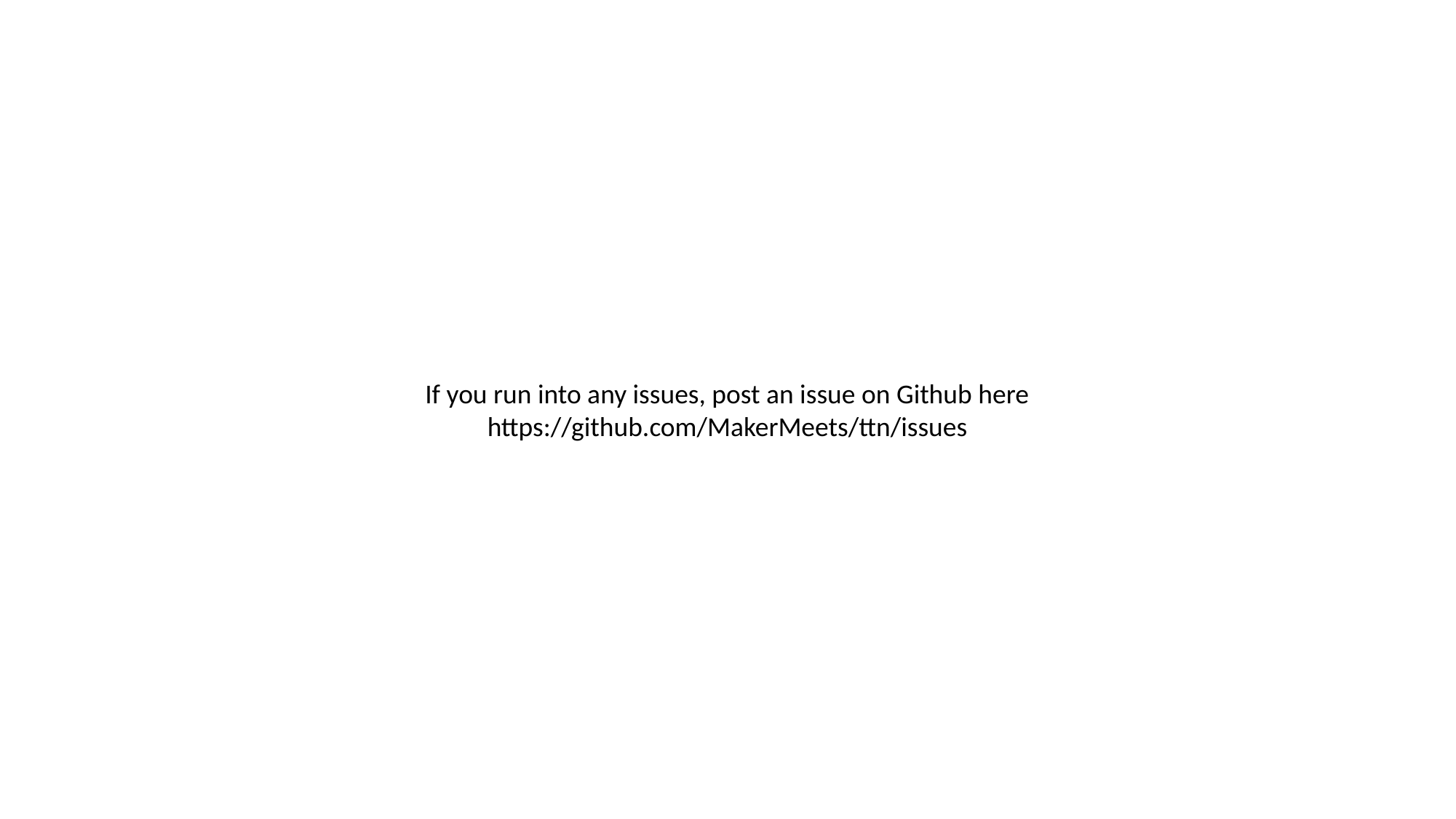

If you run into any issues, post an issue on Github here
https://github.com/MakerMeets/ttn/issues